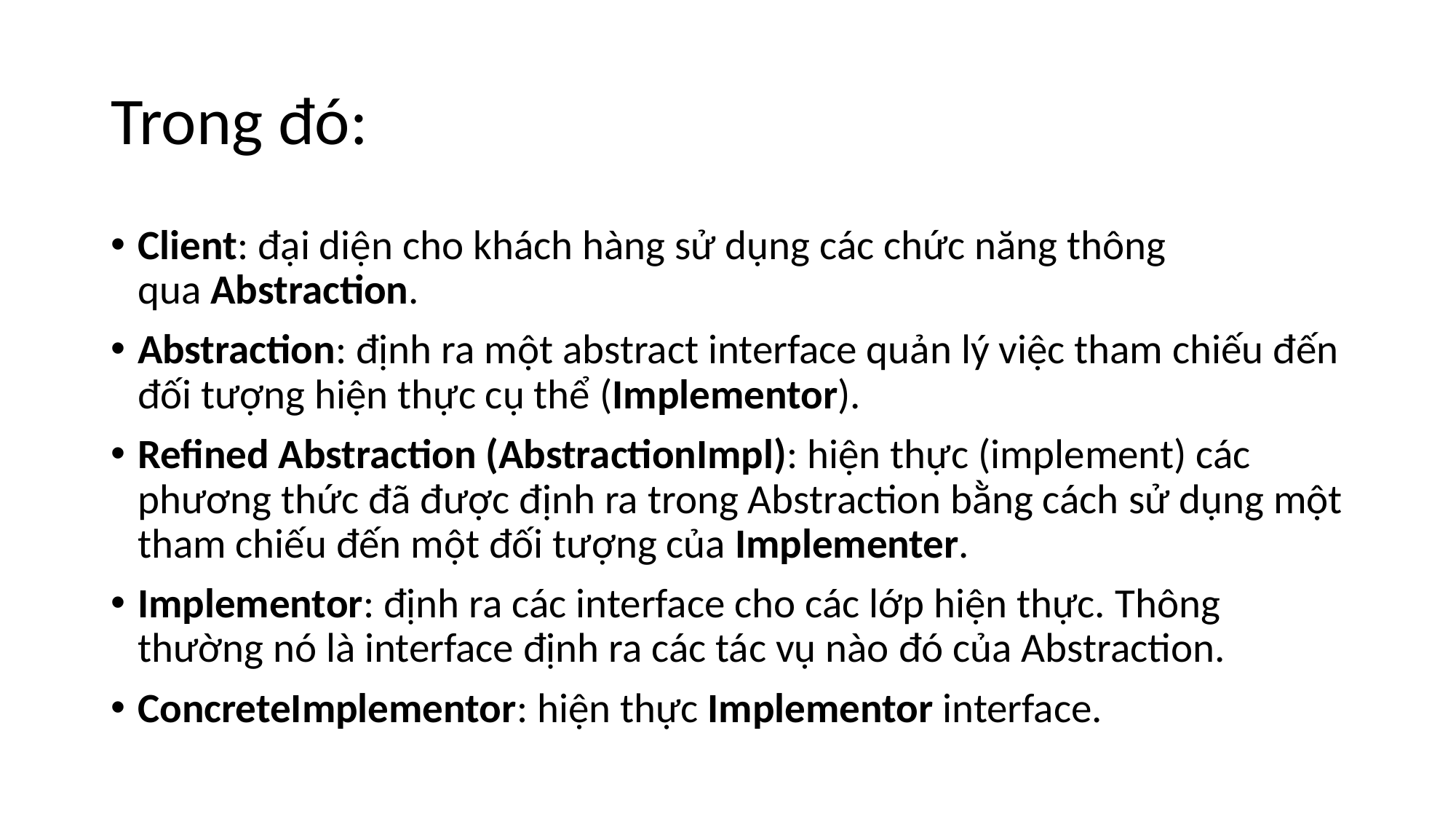

# Trong đó:
Client: đại diện cho khách hàng sử dụng các chức năng thông qua Abstraction.
Abstraction: định ra một abstract interface quản lý việc tham chiếu đến đối tượng hiện thực cụ thể (Implementor).
Refined Abstraction (AbstractionImpl): hiện thực (implement) các phương thức đã được định ra trong Abstraction bằng cách sử dụng một tham chiếu đến một đối tượng của Implementer.
Implementor: định ra các interface cho các lớp hiện thực. Thông thường nó là interface định ra các tác vụ nào đó của Abstraction.
ConcreteImplementor: hiện thực Implementor interface.